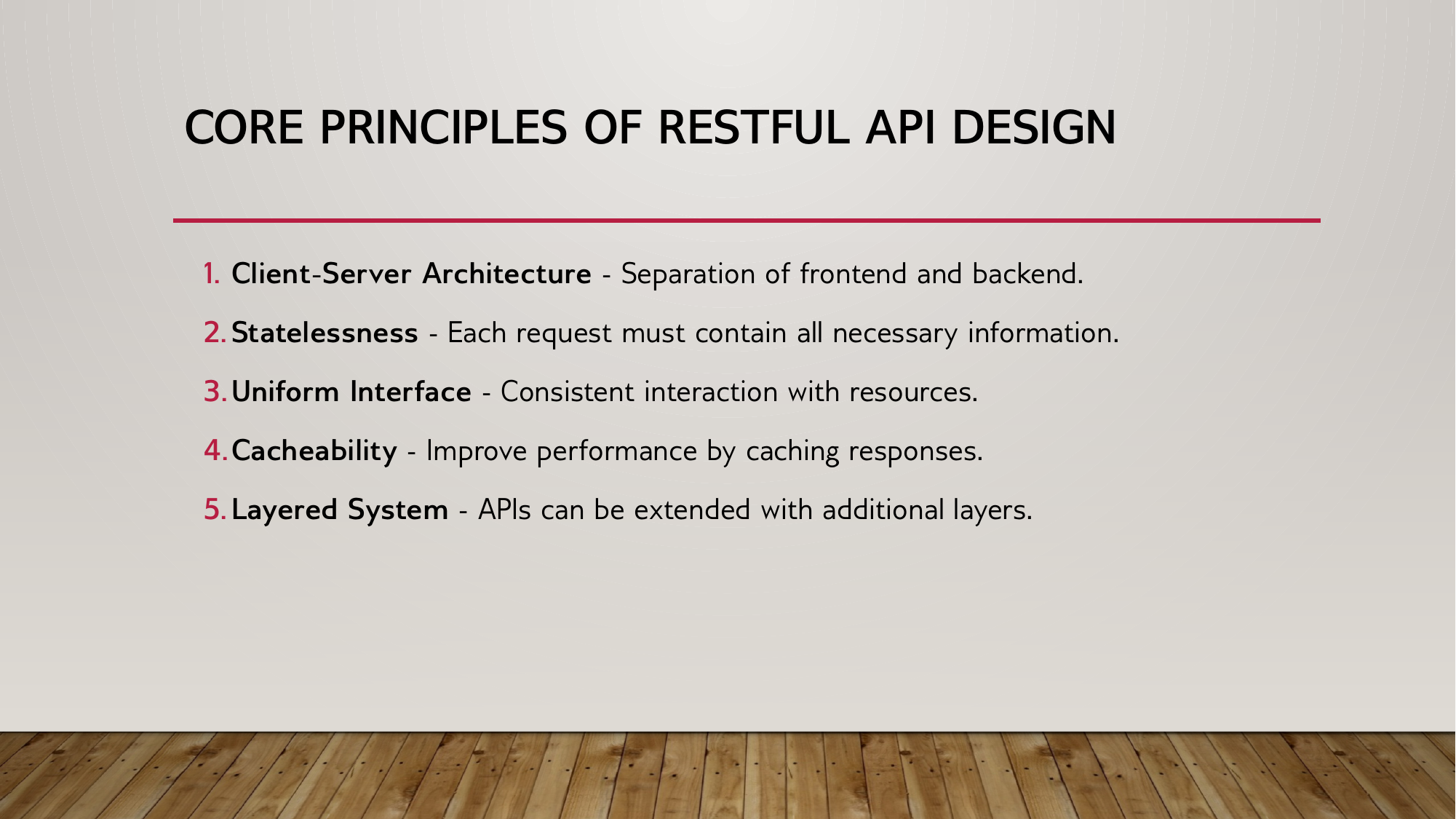

# Core Principles of RESTful API Design
Client-Server Architecture - Separation of frontend and backend.
Statelessness - Each request must contain all necessary information.
Uniform Interface - Consistent interaction with resources.
Cacheability - Improve performance by caching responses.
Layered System - APIs can be extended with additional layers.